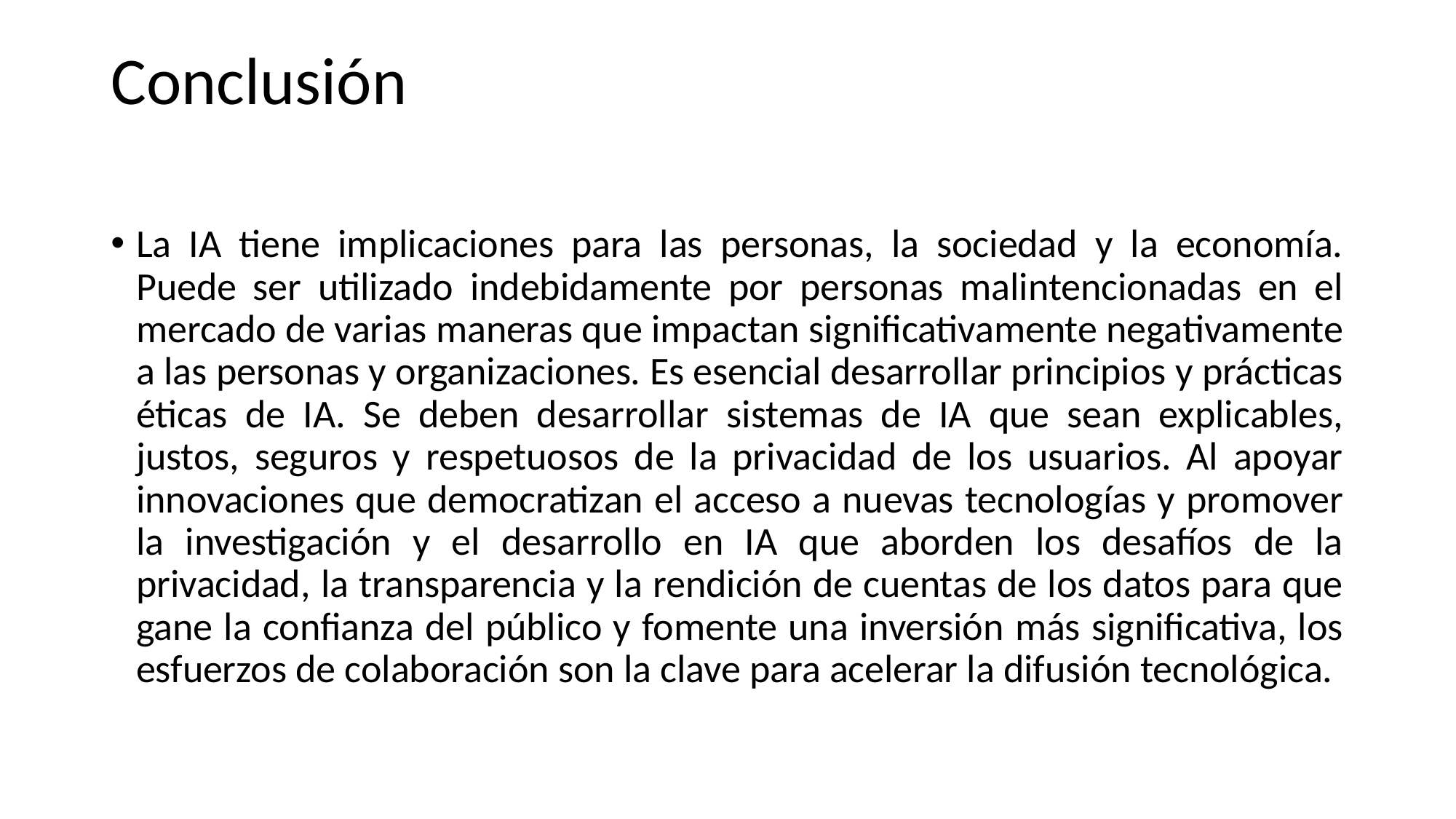

# Conclusión
La IA tiene implicaciones para las personas, la sociedad y la economía. Puede ser utilizado indebidamente por personas malintencionadas en el mercado de varias maneras que impactan significativamente negativamente a las personas y organizaciones. Es esencial desarrollar principios y prácticas éticas de IA. Se deben desarrollar sistemas de IA que sean explicables, justos, seguros y respetuosos de la privacidad de los usuarios. Al apoyar innovaciones que democratizan el acceso a nuevas tecnologías y promover la investigación y el desarrollo en IA que aborden los desafíos de la privacidad, la transparencia y la rendición de cuentas de los datos para que gane la confianza del público y fomente una inversión más significativa, los esfuerzos de colaboración son la clave para acelerar la difusión tecnológica.